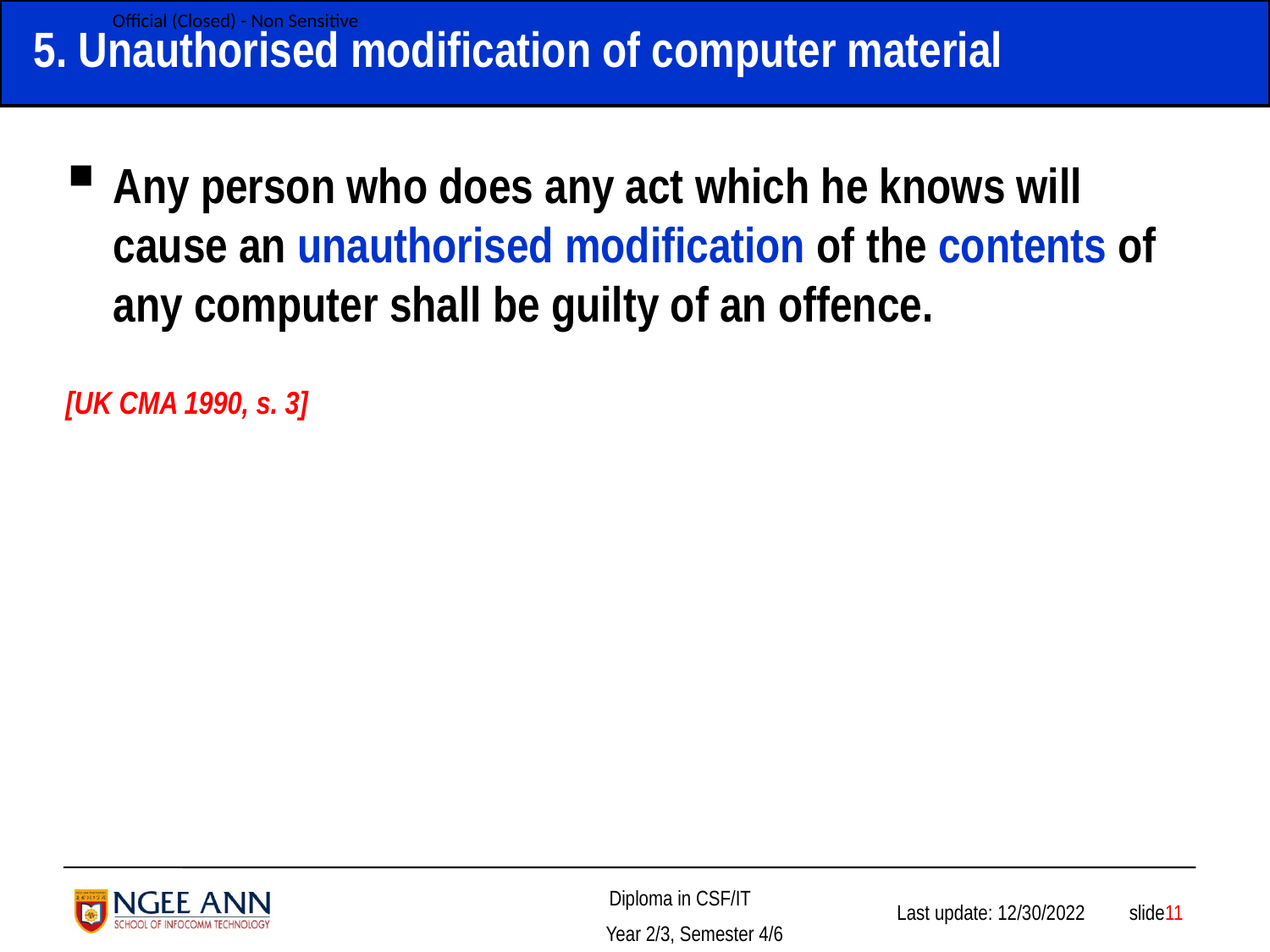

# 5. Unauthorised modification of computer material
Any person who does any act which he knows will cause an unauthorised modification of the contents of any computer shall be guilty of an offence.

[UK CMA 1990, s. 3]
    slide11